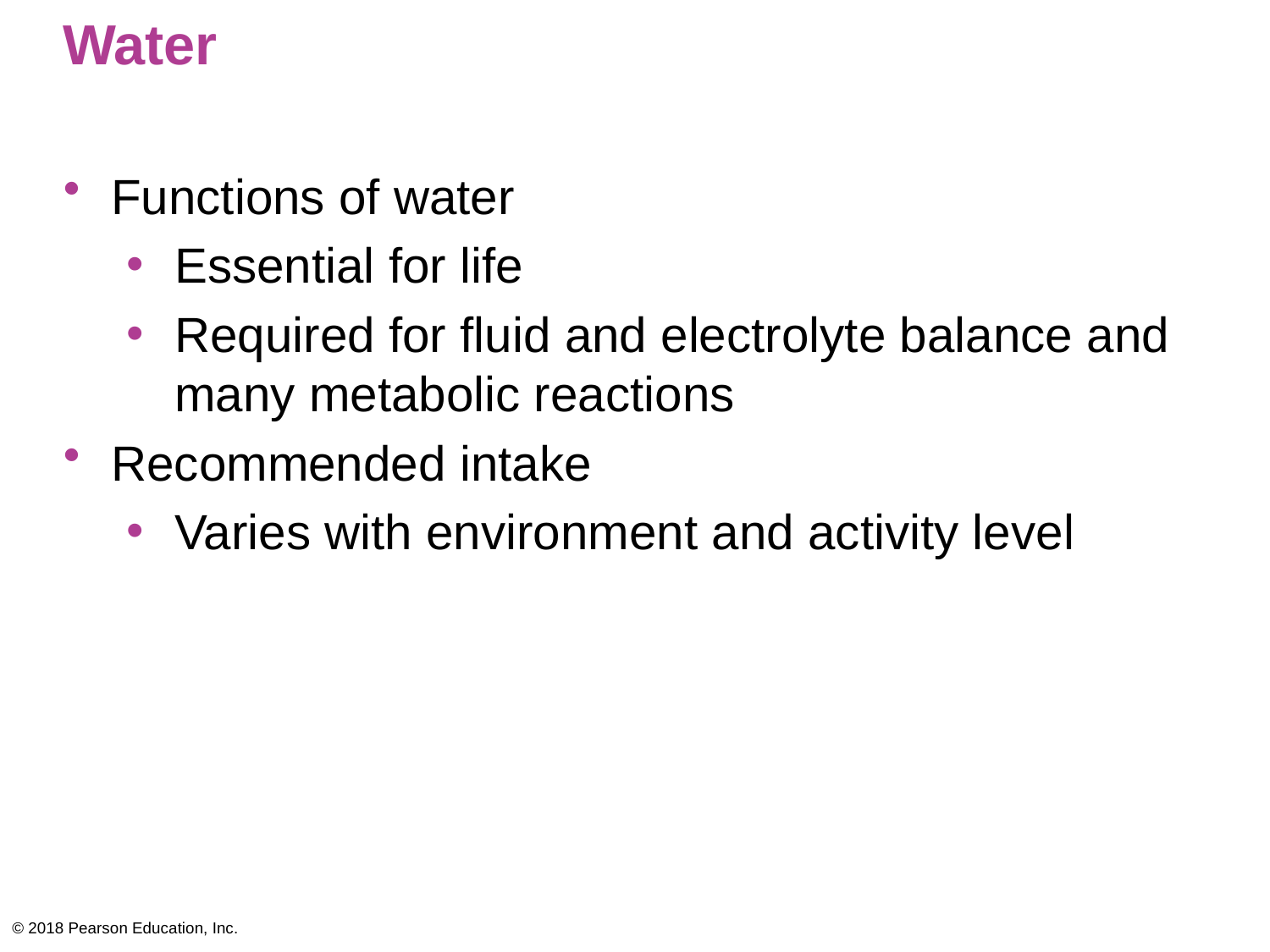

# Water
Functions of water
Essential for life
Required for fluid and electrolyte balance and many metabolic reactions
Recommended intake
Varies with environment and activity level
© 2018 Pearson Education, Inc.